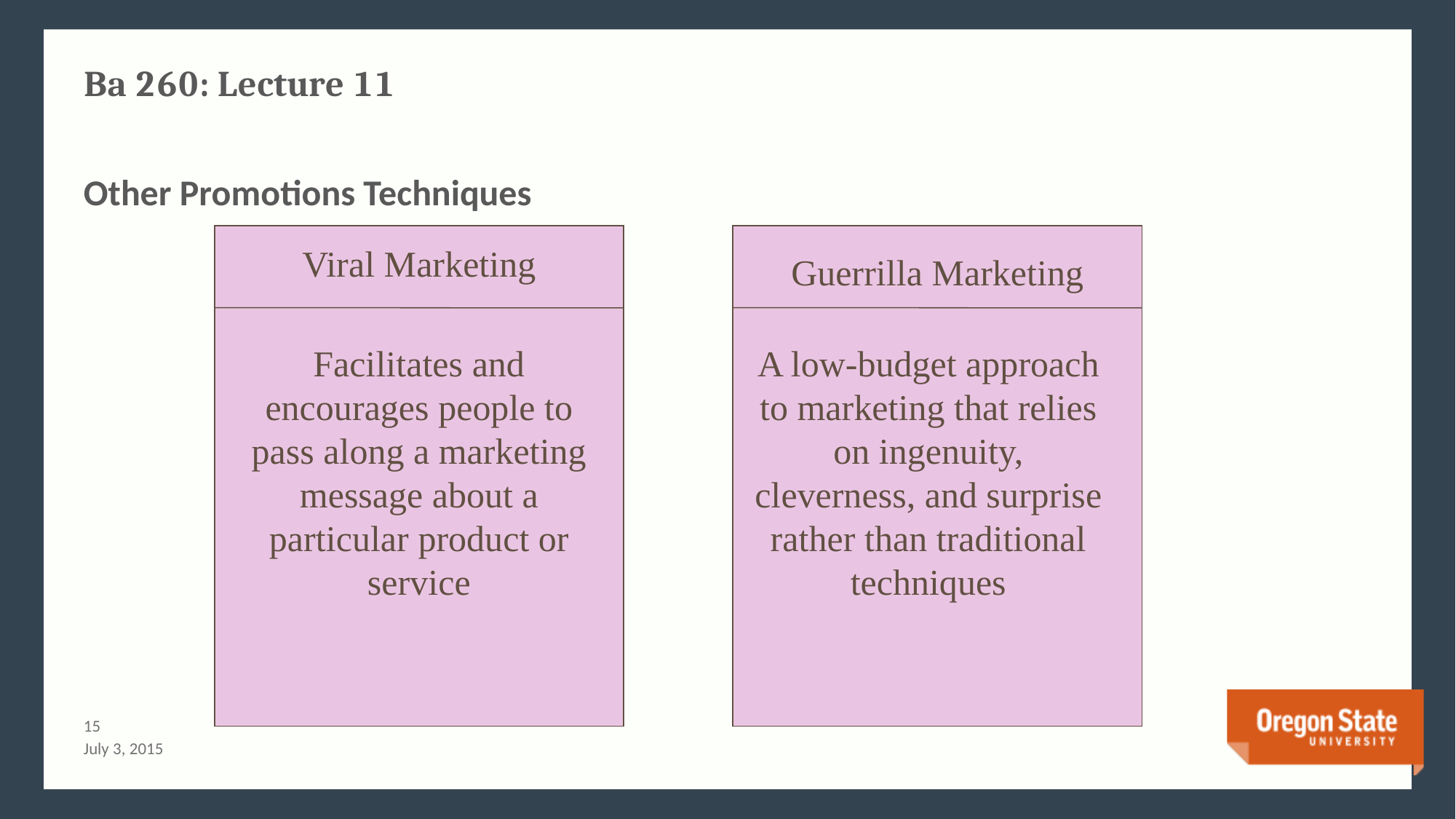

# Ba 260: Lecture 11
Other Promotions Techniques

Viral Marketing
Guerrilla Marketing
Facilitates and encourages people to pass along a marketing message about a particular product or service
A low-budget approach to marketing that relies on ingenuity, cleverness, and surprise rather than traditional techniques
15
July 3, 2015